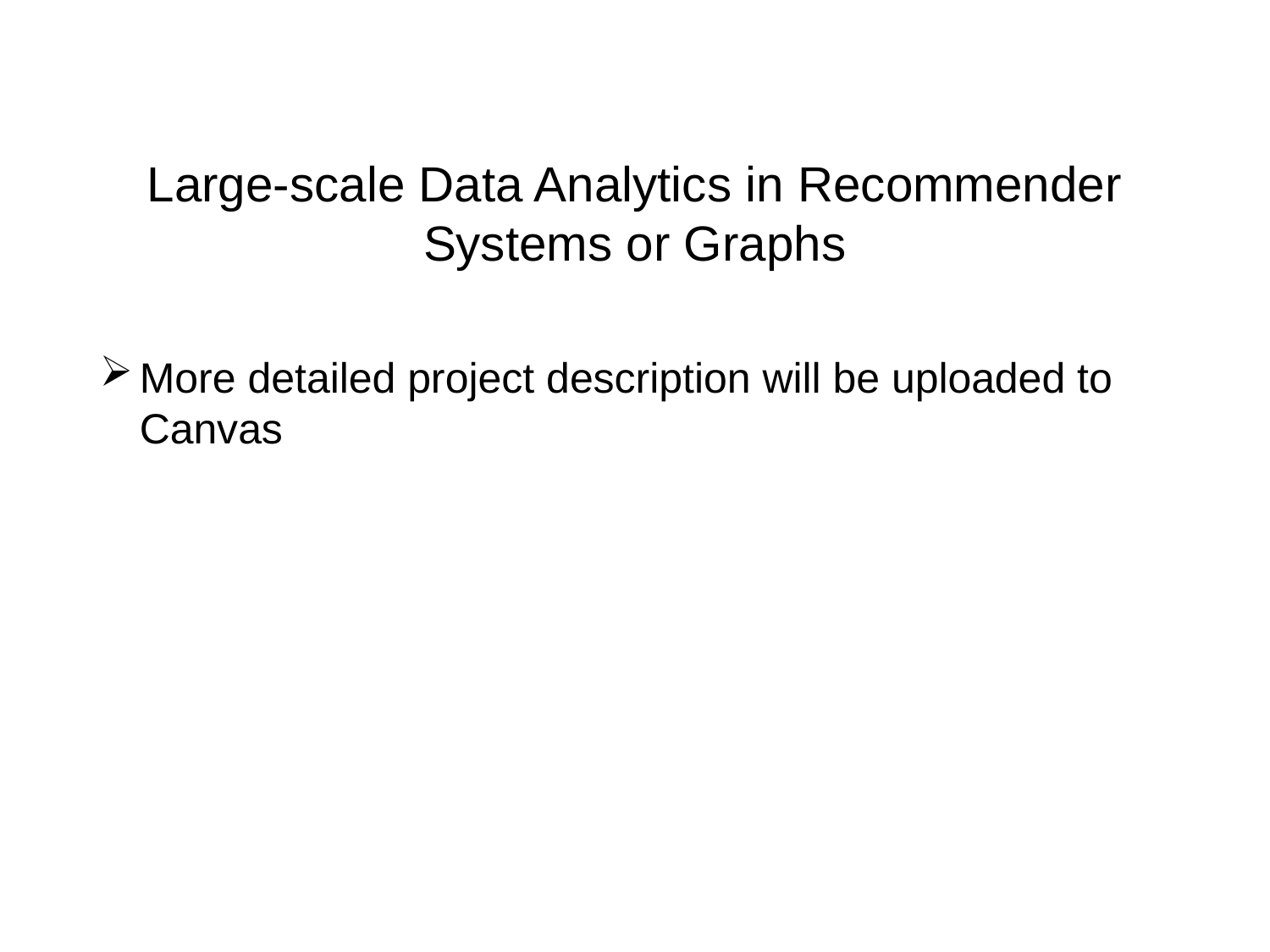

# Large-scale Data Analytics in Recommender Systems or Graphs
More detailed project description will be uploaded to Canvas